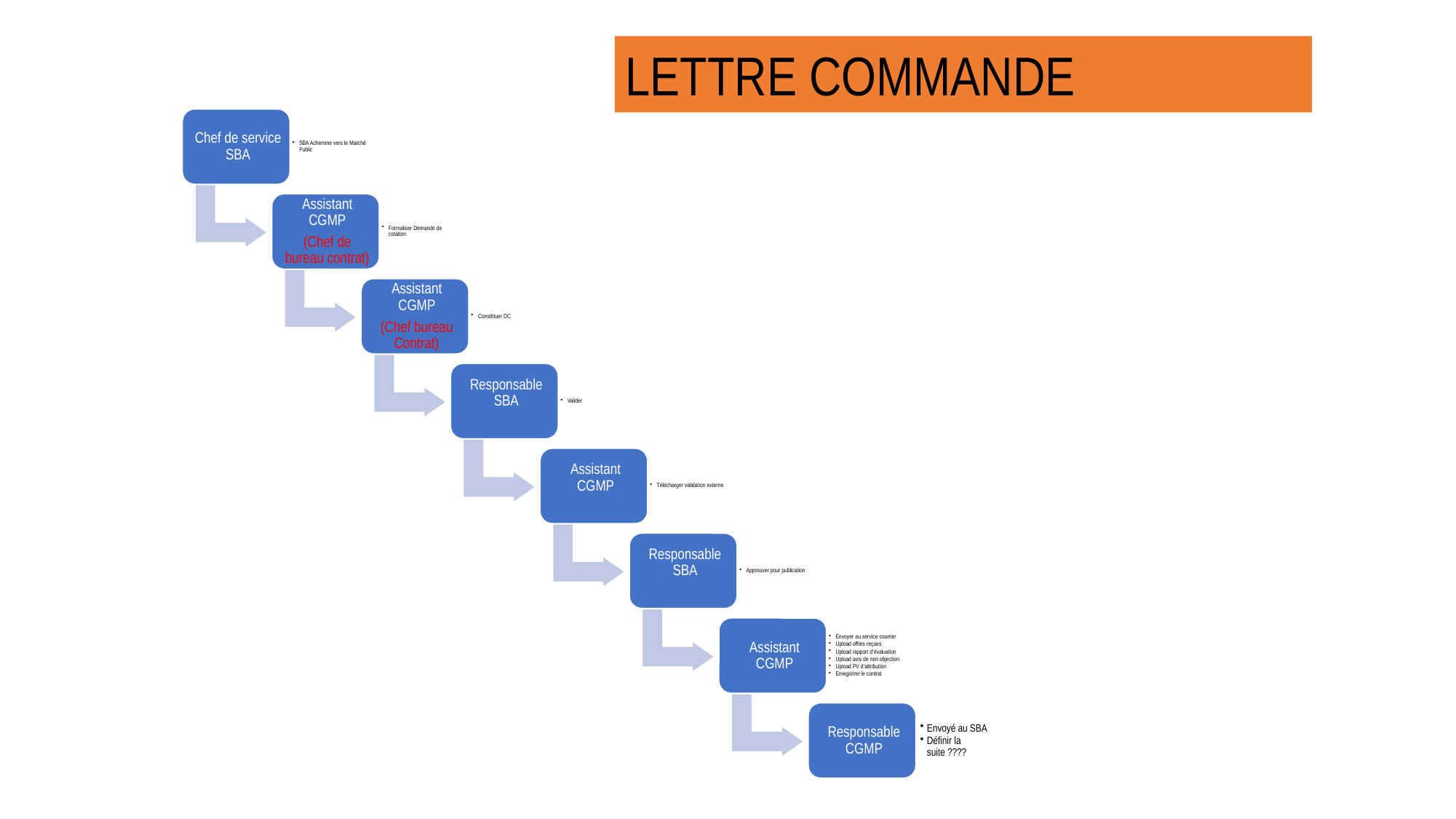

LETTRE COMMANDE
Chef de service SBA
SBA Achemine vers le Marché Public
Assistant CGMP
(Chef de bureau contrat)
Formaliser Demande de cotation
Assistant CGMP
(Chef bureau Contrat)
Constittuer DC
Responsable SBA
Valider
Assistant CGMP
Télécharger validation externe
Responsable SBA
Approuver pour publication
Assistant CGMP
Envoyer au service courrier
Upload offres reçues
Upload rapport d’évaluation
Upload avis de non objection
Upload PV d’attribution
Enregistrer le contrat
Responsable CGMP
Envoyé au SBA
Définir la suite ????